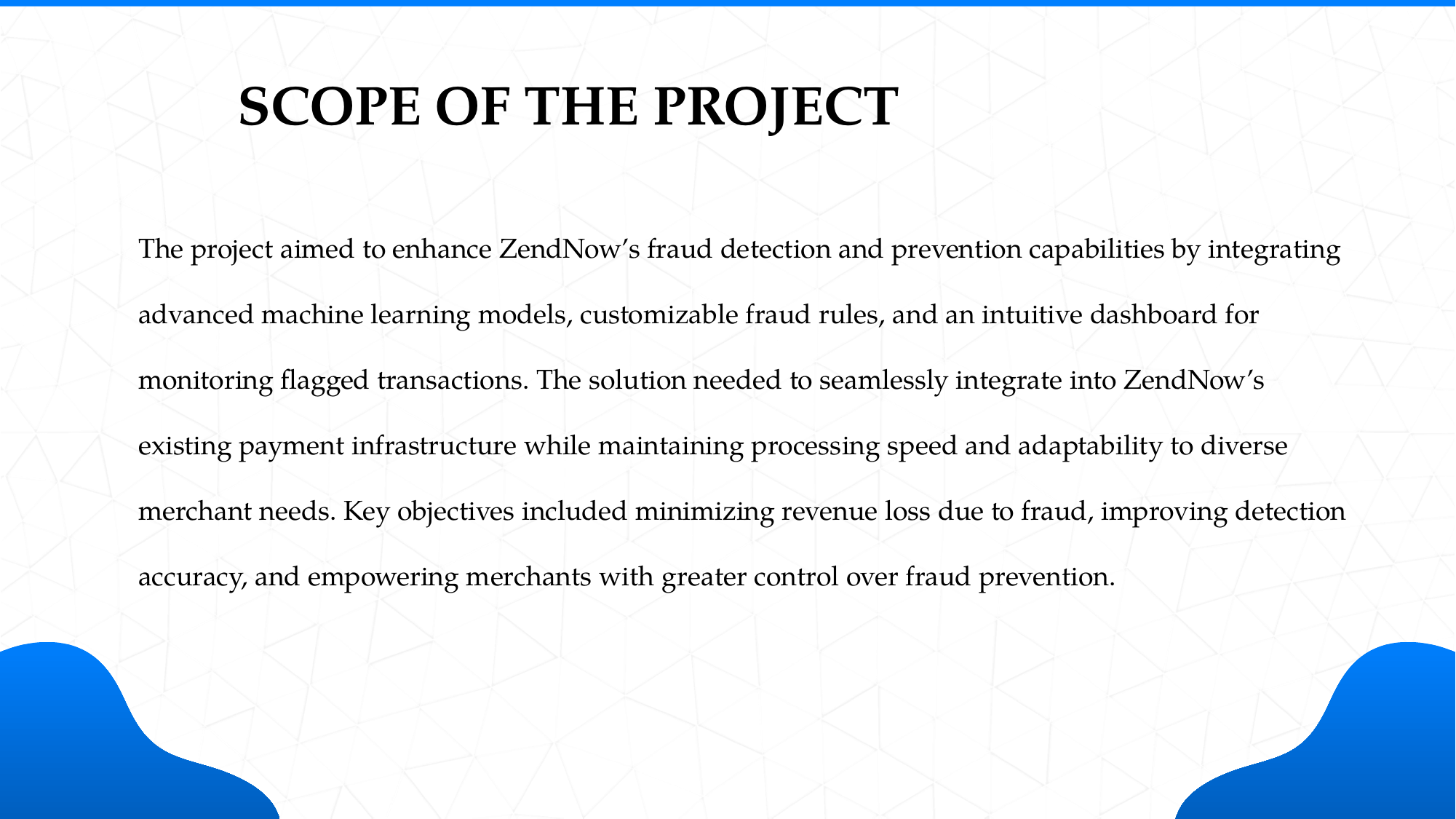

SCOPE OF THE PROJECT
The project aimed to enhance ZendNow’s fraud detection and prevention capabilities by integrating advanced machine learning models, customizable fraud rules, and an intuitive dashboard for monitoring flagged transactions. The solution needed to seamlessly integrate into ZendNow’s existing payment infrastructure while maintaining processing speed and adaptability to diverse merchant needs. Key objectives included minimizing revenue loss due to fraud, improving detection accuracy, and empowering merchants with greater control over fraud prevention.